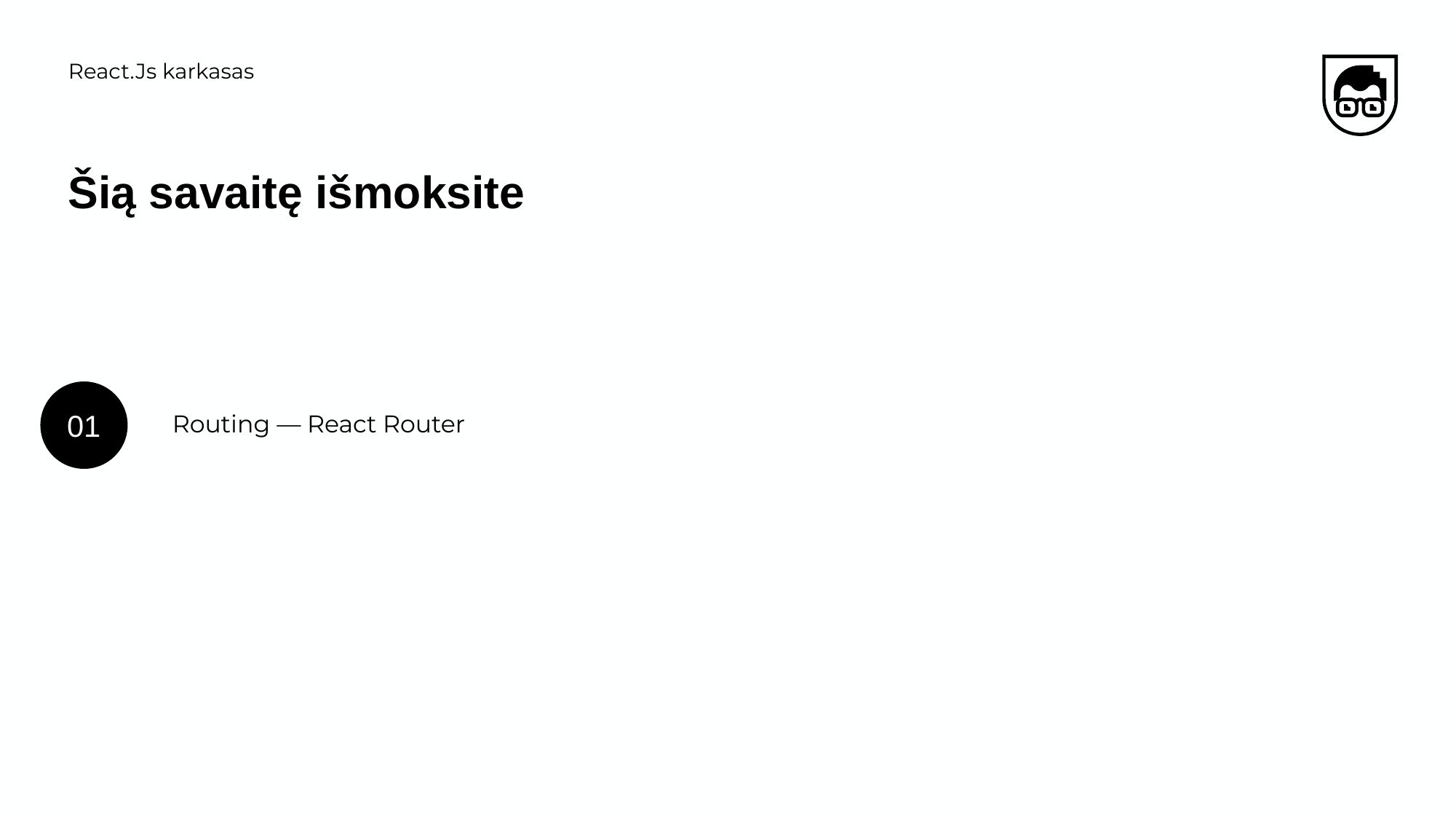

React.Js karkasas

# Šią savaitę išmoksite
01
Routing — React Router